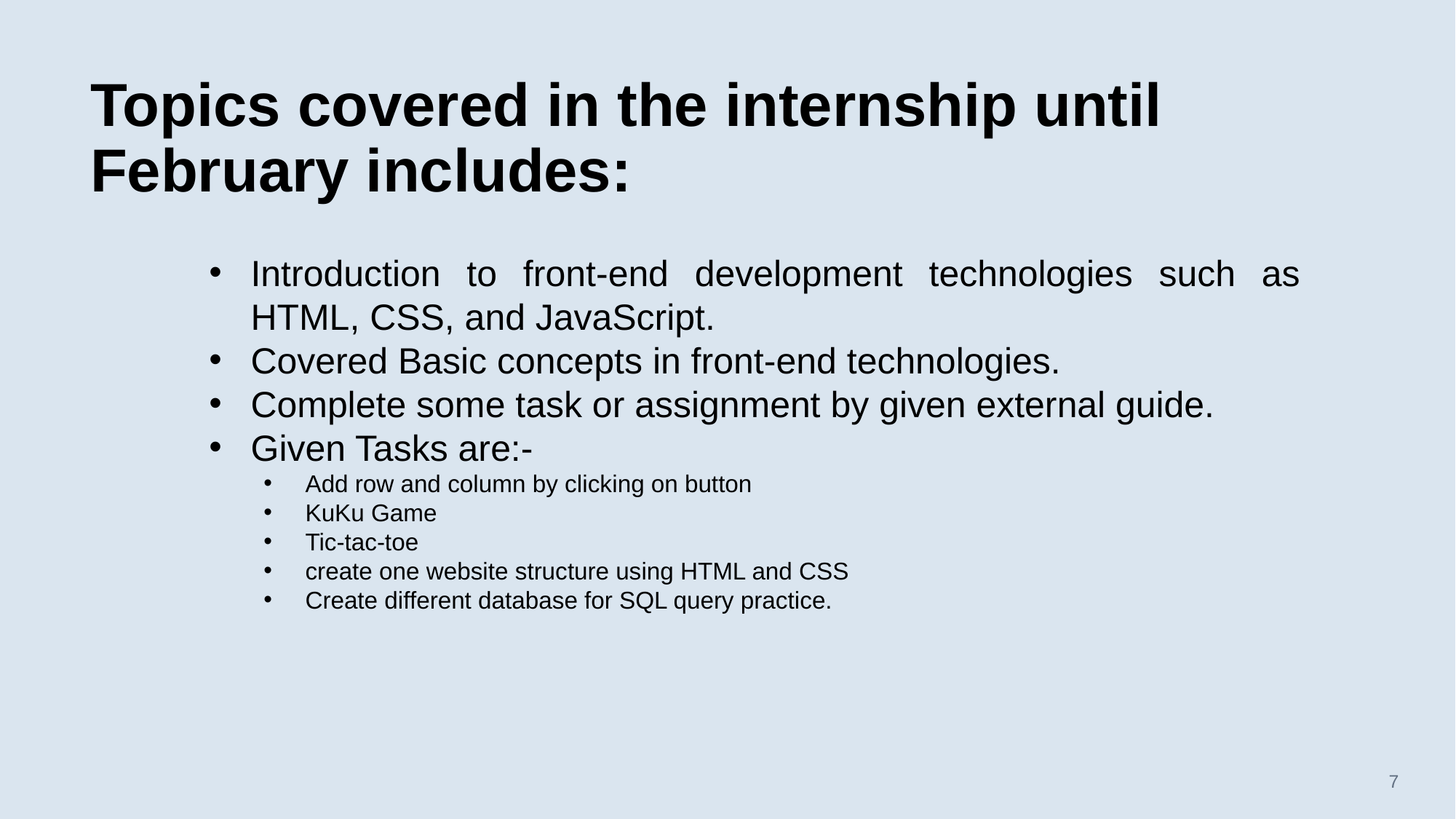

# Topics covered in the internship until February includes:
Introduction to front-end development technologies such as HTML, CSS, and JavaScript.
Covered Basic concepts in front-end technologies.
Complete some task or assignment by given external guide.
Given Tasks are:-
Add row and column by clicking on button
KuKu Game
Tic-tac-toe
create one website structure using HTML and CSS
Create different database for SQL query practice.
7